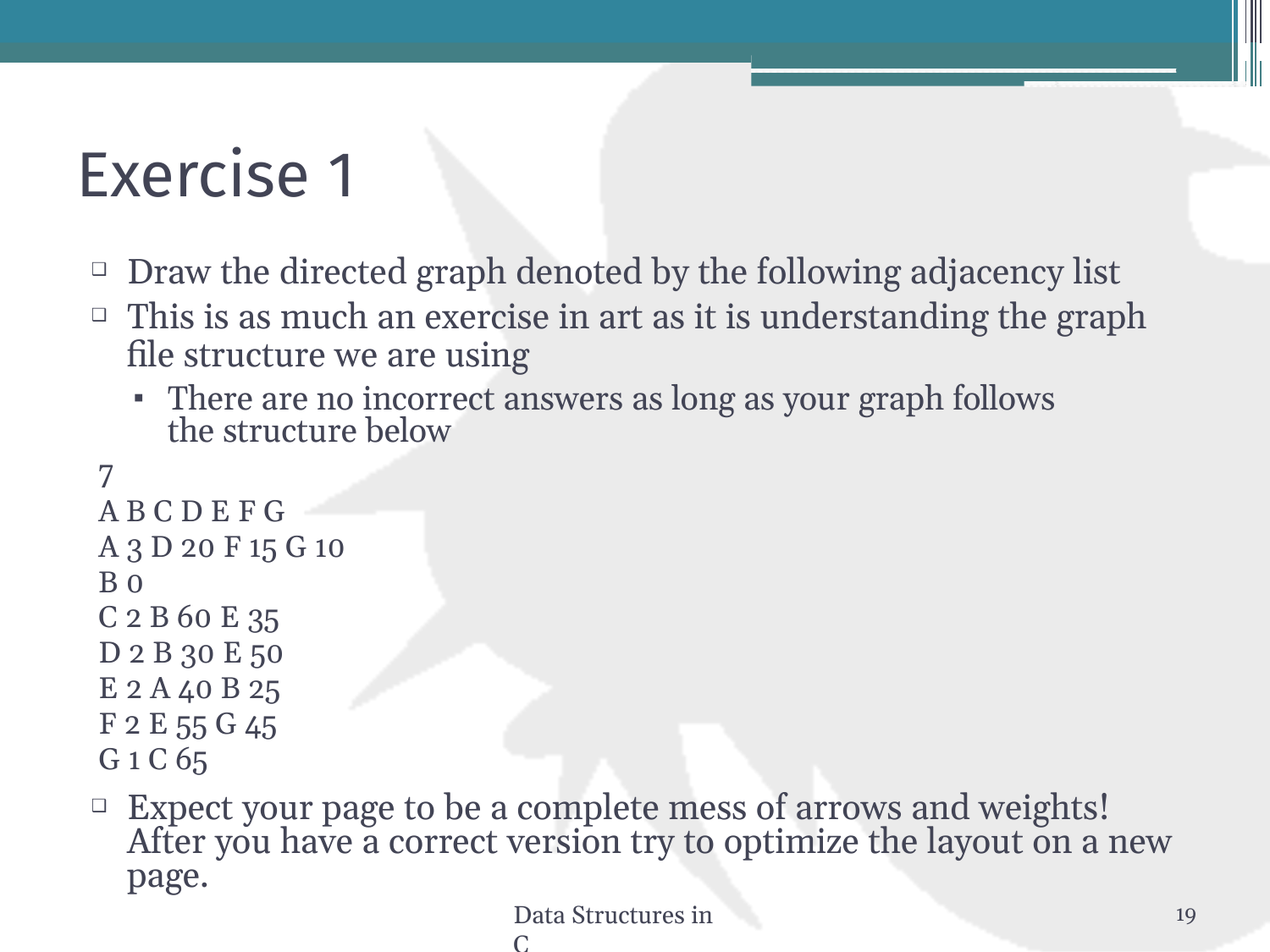

# Exercise 1
Draw the directed graph denoted by the following adjacency list
This is as much an exercise in art as it is understanding the graph
file structure we are using
There are no incorrect answers as long as your graph follows the structure below
7
A B C D E F G
A 3 D 20 F 15 G 10
B 0
C 2 B 60 E 35
D 2 B 30 E 50
E 2 A 40 B 25
F 2 E 55 G 45
G 1 C 65
Expect your page to be a complete mess of arrows and weights! After you have a correct version try to optimize the layout on a new page.
Data Structures in C
19